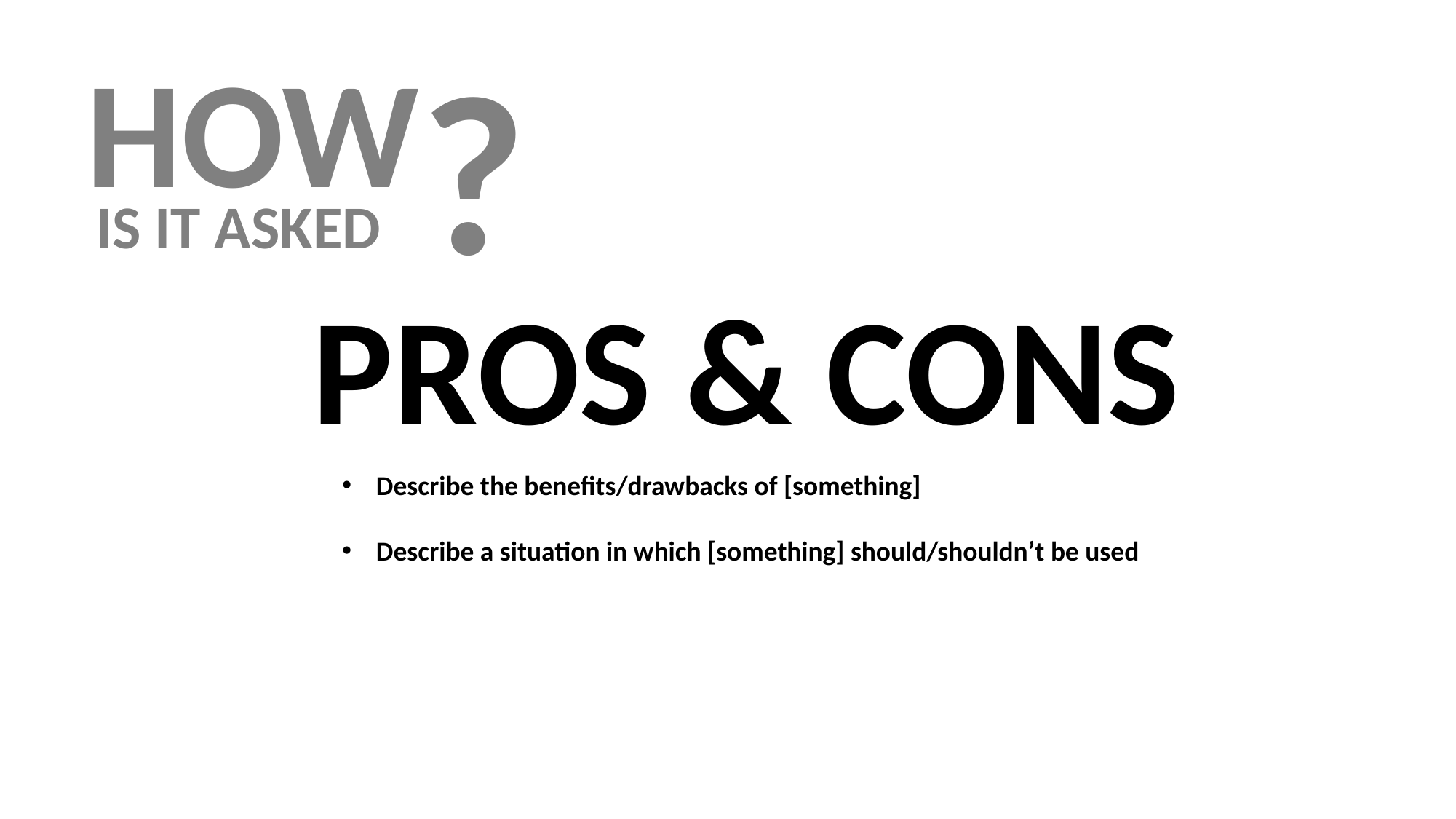

?
HOW
IS IT ASKED
PROS & CONS
Describe the benefits/drawbacks of [something]

Describe a situation in which [something] should/shouldn’t be used